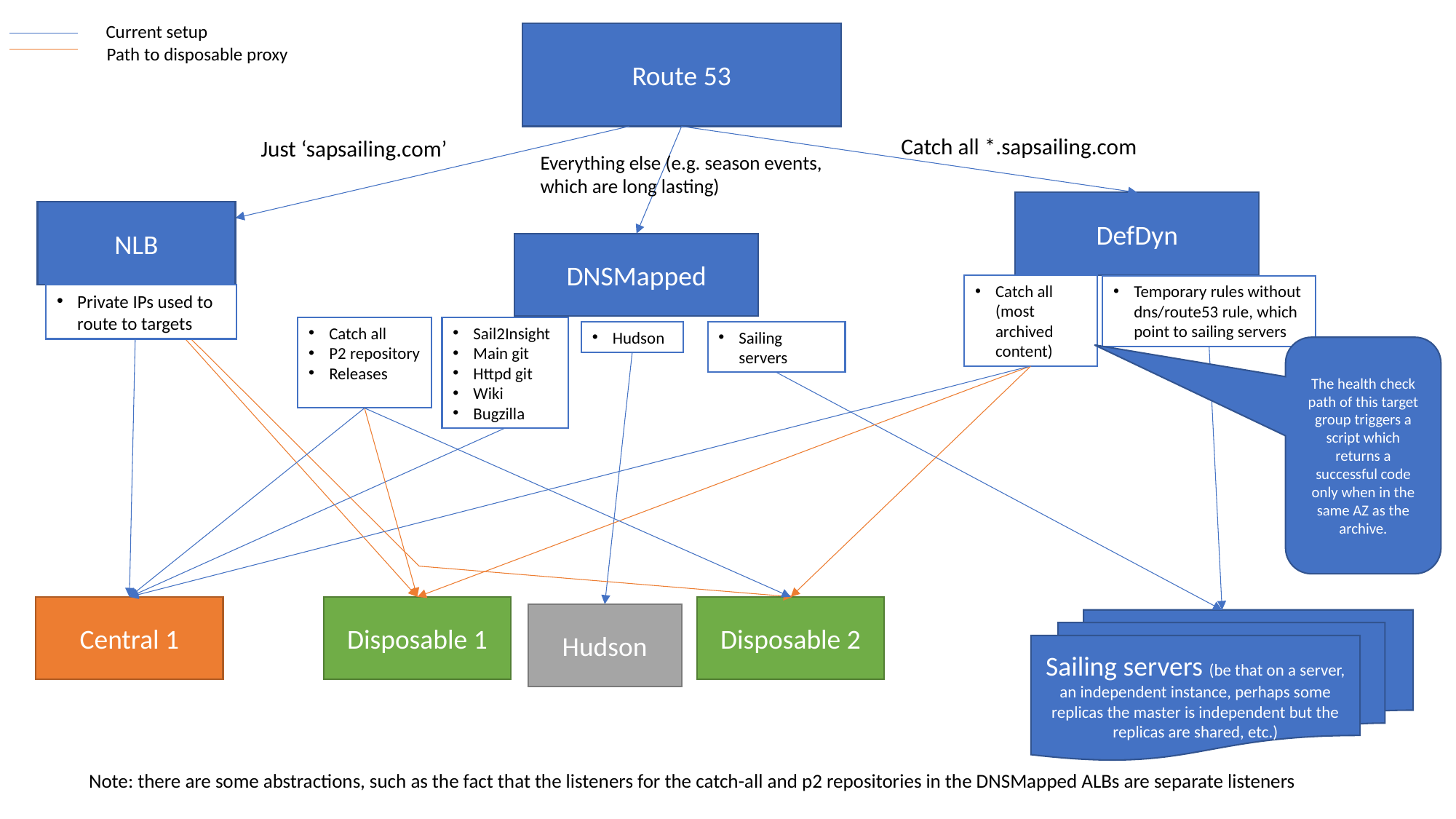

Current setup
Route 53
Path to disposable proxy
Catch all *.sapsailing.com
Just ‘sapsailing.com’
Everything else (e.g. season events, which are long lasting)
DefDyn
NLB
DNSMapped
Sail2Insight
Main git
Httpd git
Wiki
Bugzilla
Hudson
Sailing servers
Catch all (most archived content)
Temporary rules without dns/route53 rule, which point to sailing servers
Private IPs used to route to targets
Catch all
P2 repository
Releases

The health check path of this target group triggers a script which returns a successful code only when in the same AZ as the archive.
Central 1
Disposable 1
Disposable 2
Hudson
Sailing servers (be that on a server, an independent instance, perhaps some replicas the master is independent but the replicas are shared, etc.)
Note: there are some abstractions, such as the fact that the listeners for the catch-all and p2 repositories in the DNSMapped ALBs are separate listeners